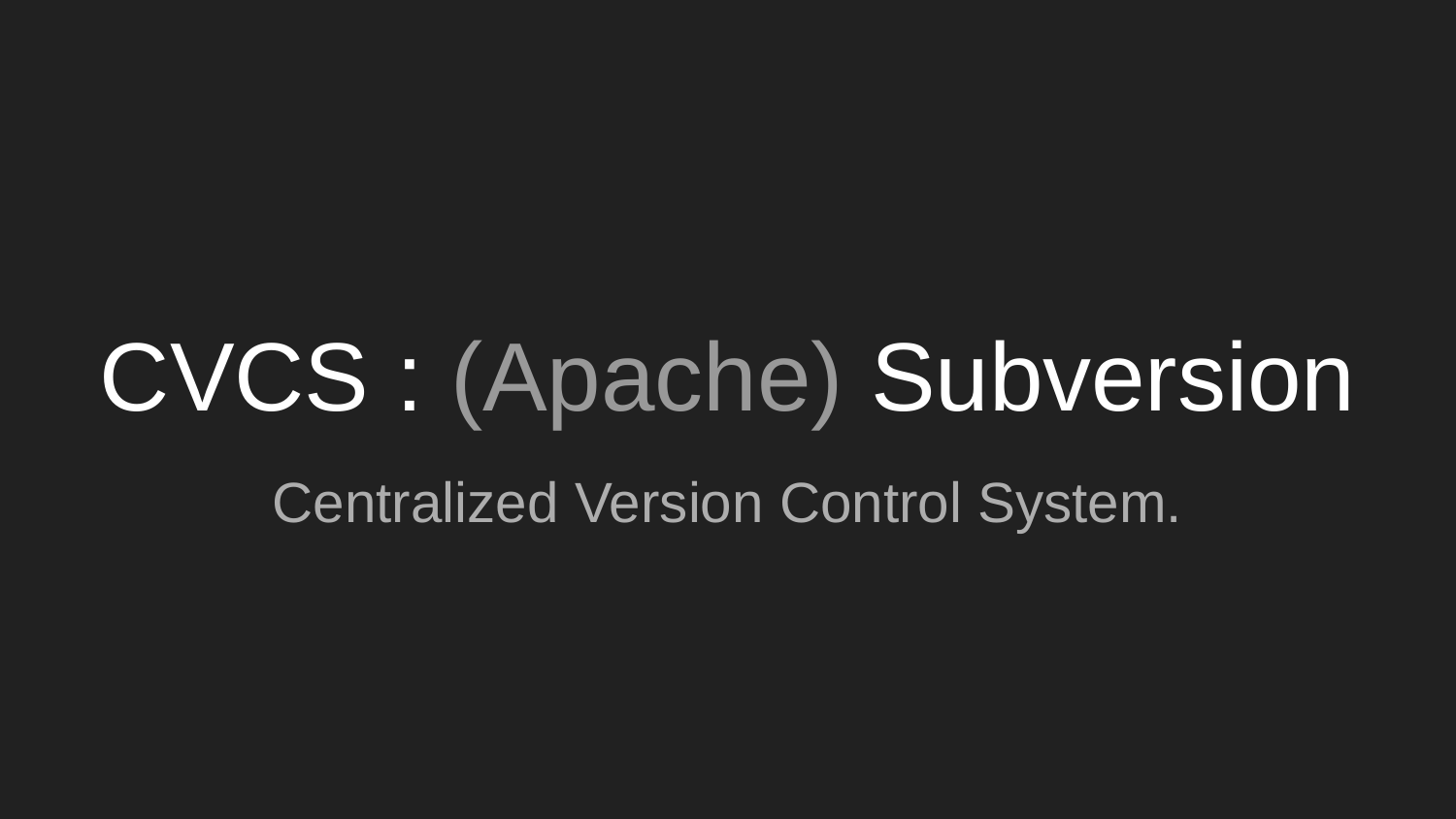

# CVCS : (Apache) Subversion
Centralized Version Control System.